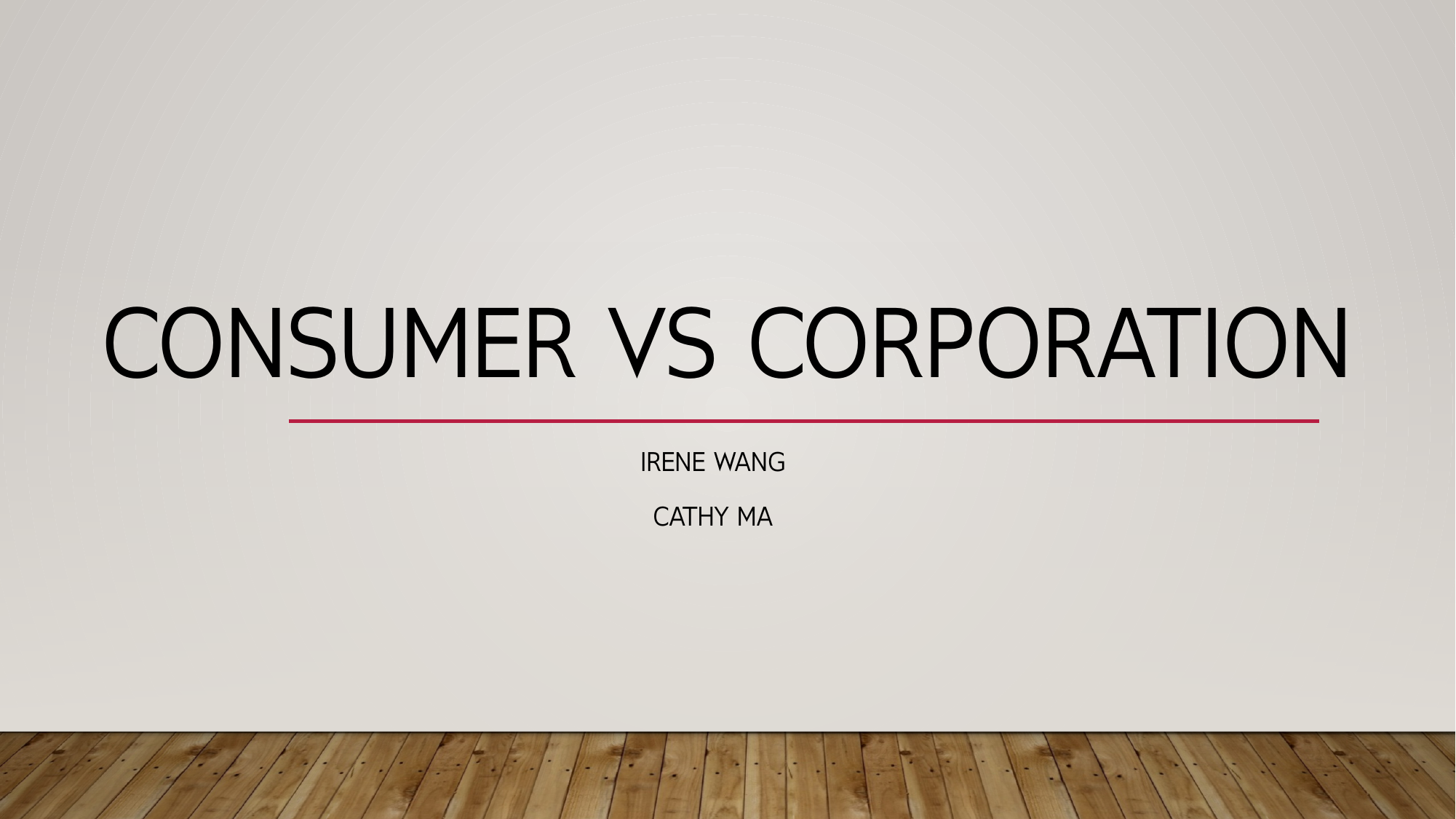

# Consumer vs Corporation
Irene Wang
Cathy Ma